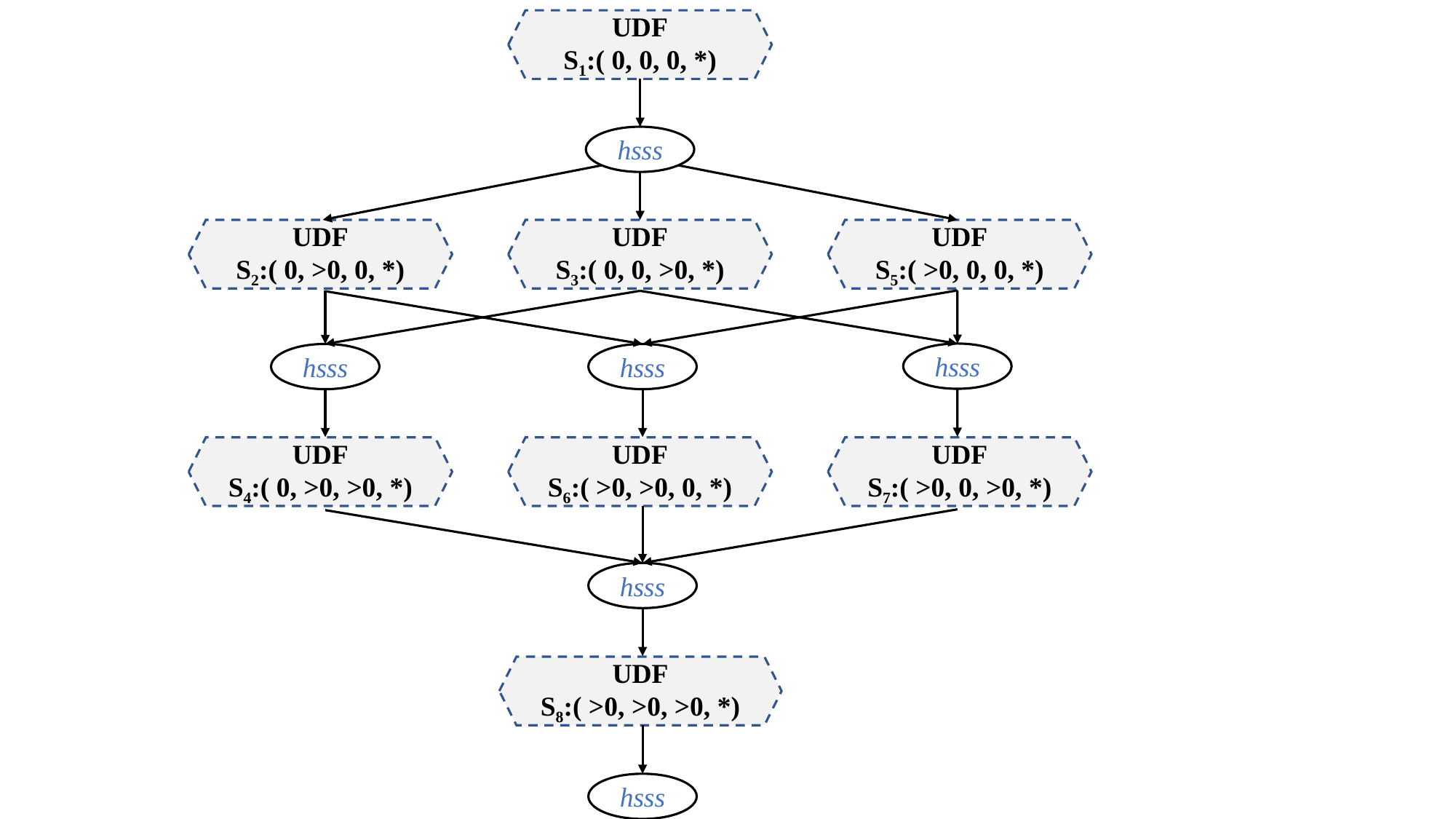

UDF
S1:( 0, 0, 0, *)
hsss
UDF
S2:( 0, >0, 0, *)
UDF
S3:( 0, 0, >0, *)
UDF
S5:( >0, 0, 0, *)
hsss
hsss
hsss
UDF
S4:( 0, >0, >0, *)
UDF
S6:( >0, >0, 0, *)
UDF
S7:( >0, 0, >0, *)
hsss
UDF
S8:( >0, >0, >0, *)
hsss